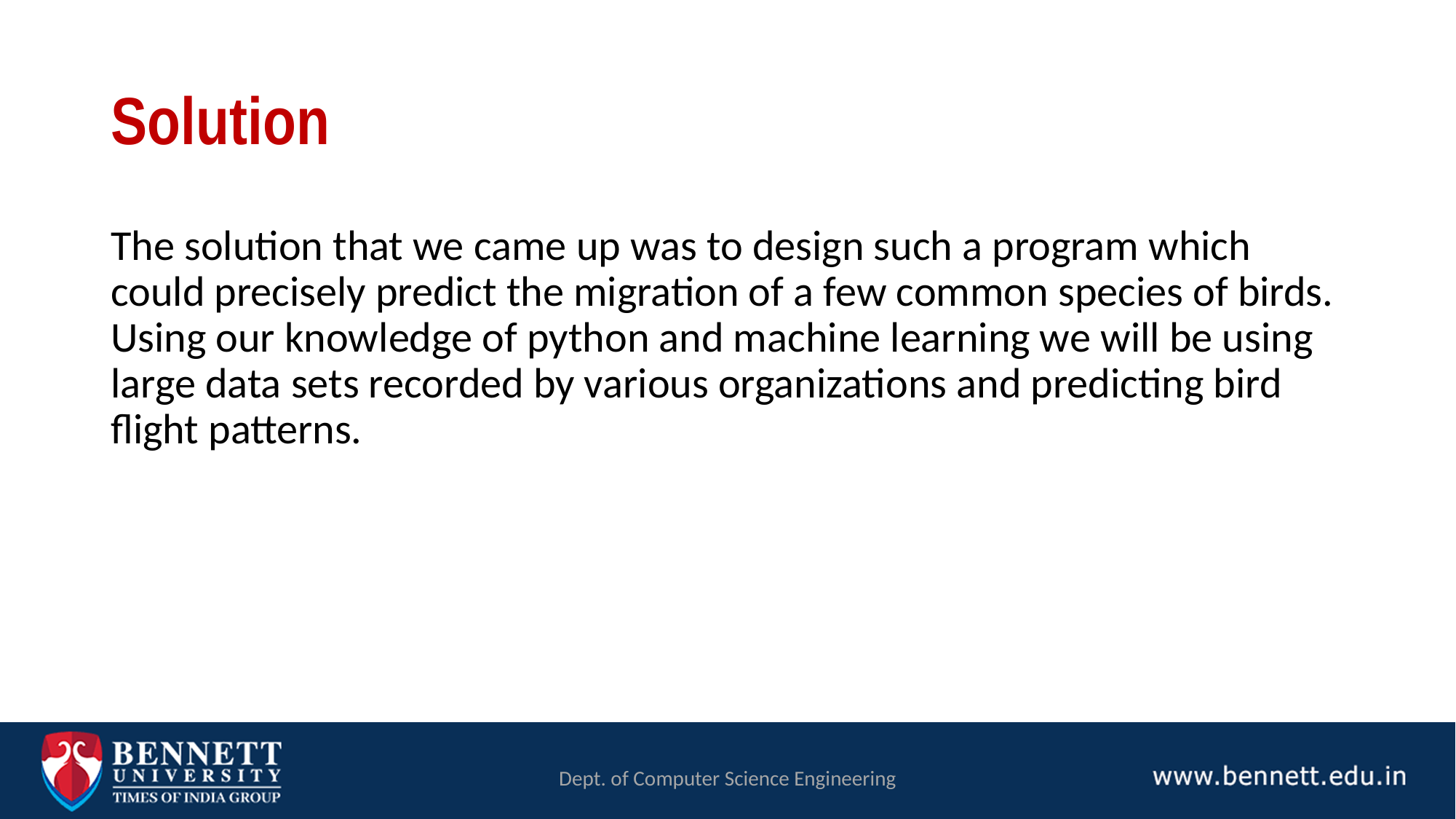

# Solution
The solution that we came up was to design such a program which could precisely predict the migration of a few common species of birds. Using our knowledge of python and machine learning we will be using large data sets recorded by various organizations and predicting bird flight patterns.